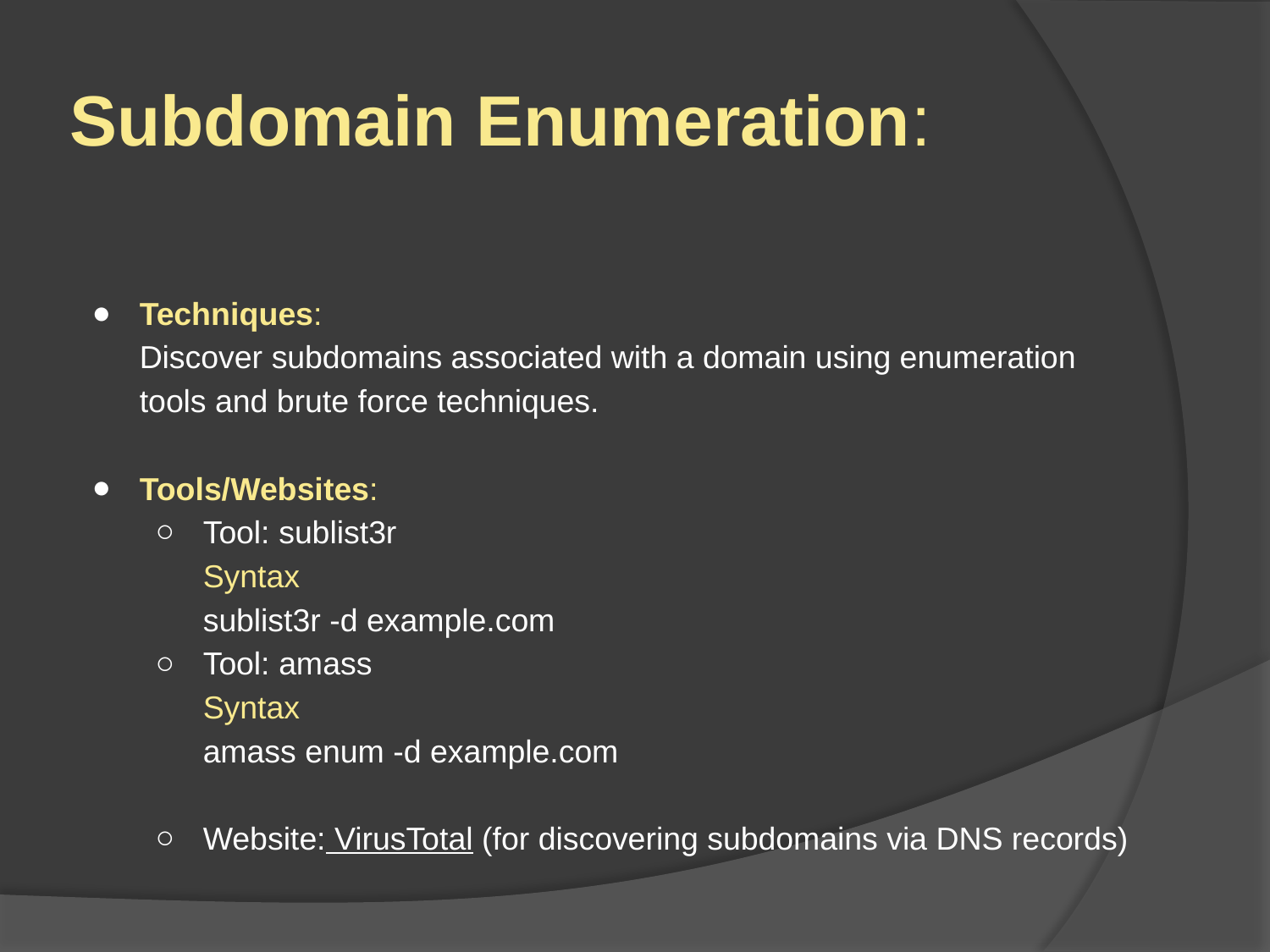

# Subdomain Enumeration:

Techniques:
Discover subdomains associated with a domain using enumeration tools and brute force techniques.
Tools/Websites:
Tool: sublist3r
Syntax
sublist3r -d example.com
Tool: amass
Syntax
amass enum -d example.com
Website: VirusTotal (for discovering subdomains via DNS records)